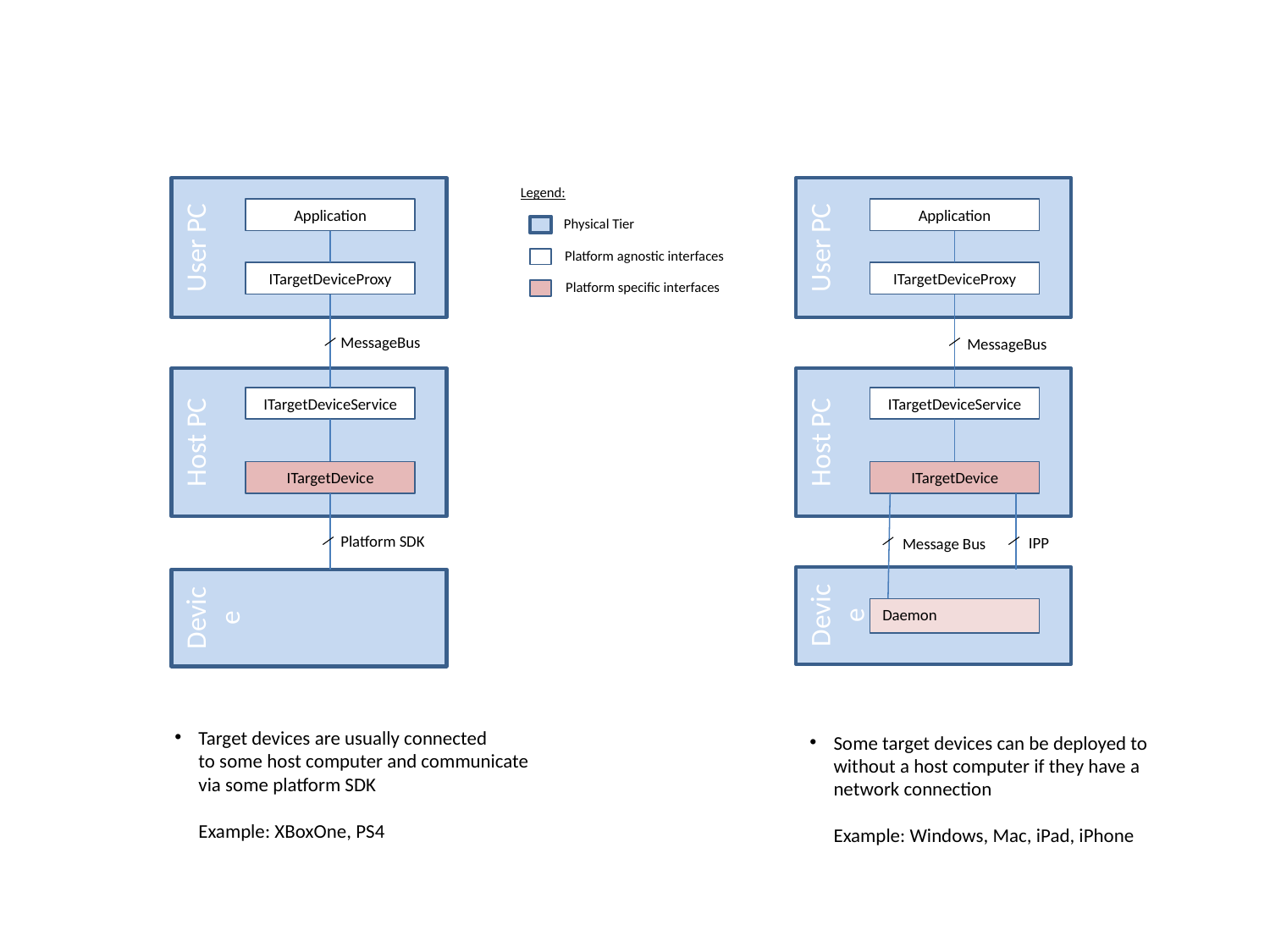

Legend:
User PC
User PC
Application
ITargetDeviceProxy
MessageBus
Host PC
ITargetDeviceService
ITargetDevice
IPP
Device
Daemon
Message Bus
Application
Physical Tier

Platform agnostic interfaces

ITargetDeviceProxy
Platform specific interfaces

MessageBus
Host PC
ITargetDeviceService
ITargetDevice
Platform SDK
Device
Target devices are usually connected
to some host computer and communicate
via some platform SDK
Example: XBoxOne, PS4
Some target devices can be deployed to
without a host computer if they have a
network connection
Example: Windows, Mac, iPad, iPhone